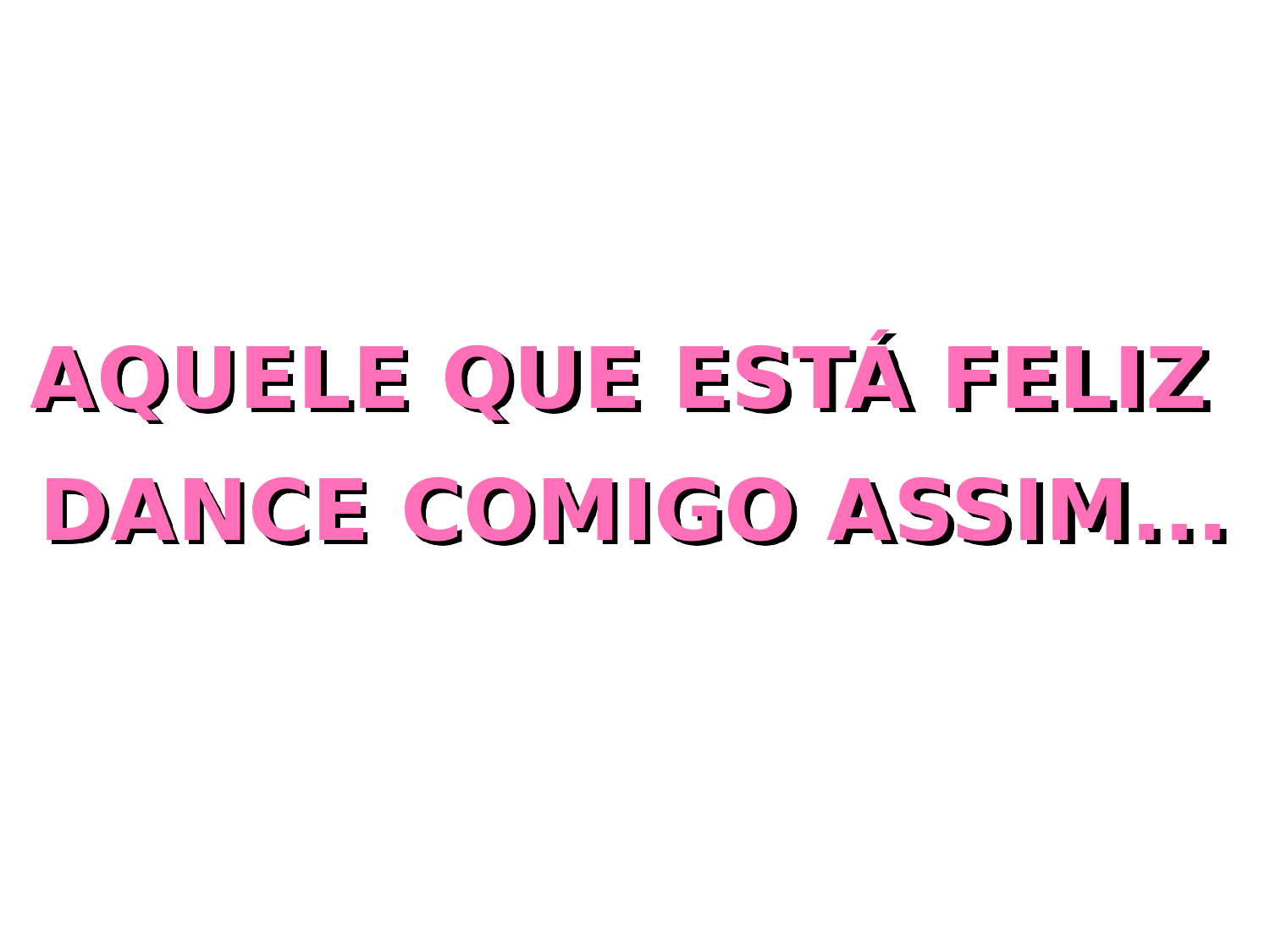

AQUELE QUE ESTÁ FELIZ
DANCE COMIGO ASSIM...